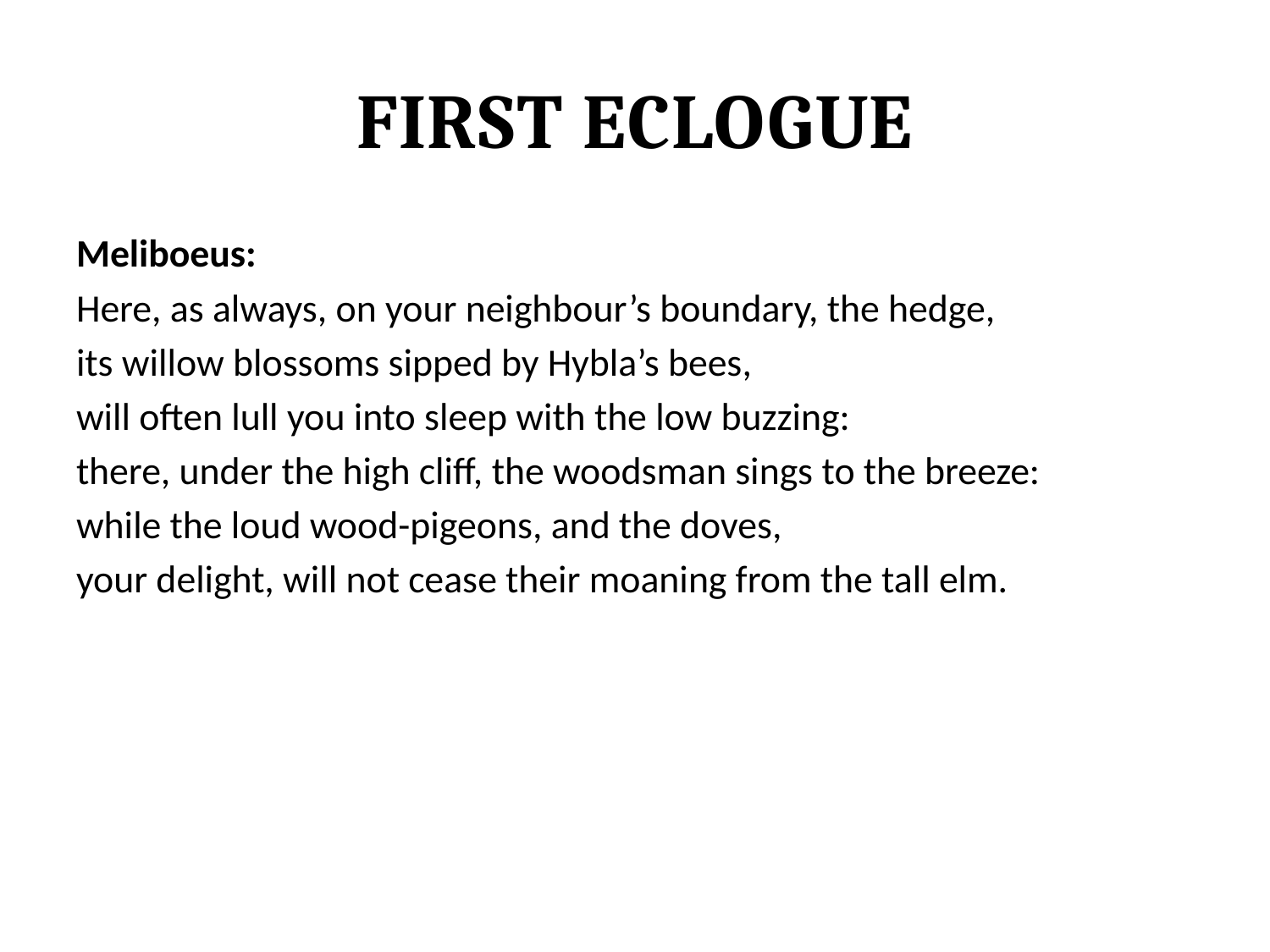

# First Eclogue
Meliboeus:
Here, as always, on your neighbour’s boundary, the hedge,
its willow blossoms sipped by Hybla’s bees,
will often lull you into sleep with the low buzzing:
there, under the high cliff, the woodsman sings to the breeze:
while the loud wood-pigeons, and the doves,
your delight, will not cease their moaning from the tall elm.